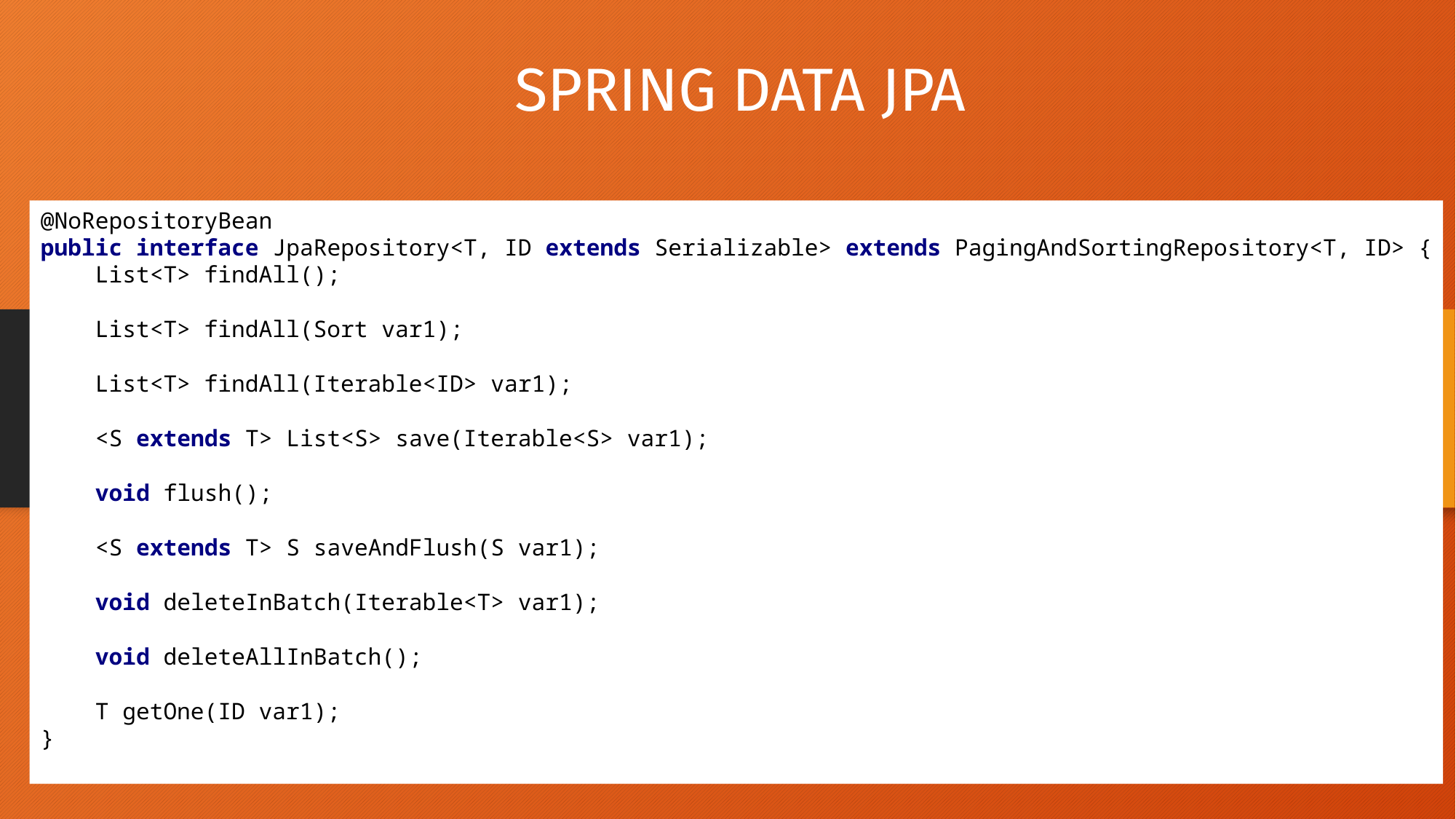

SPRING DATA JPA
@NoRepositoryBean
public interface JpaRepository<T, ID extends Serializable> extends PagingAndSortingRepository<T, ID> {
    List<T> findAll();
    List<T> findAll(Sort var1);
    List<T> findAll(Iterable<ID> var1);
    <S extends T> List<S> save(Iterable<S> var1);
    void flush();
    <S extends T> S saveAndFlush(S var1);
    void deleteInBatch(Iterable<T> var1);
    void deleteAllInBatch();
    T getOne(ID var1);
}